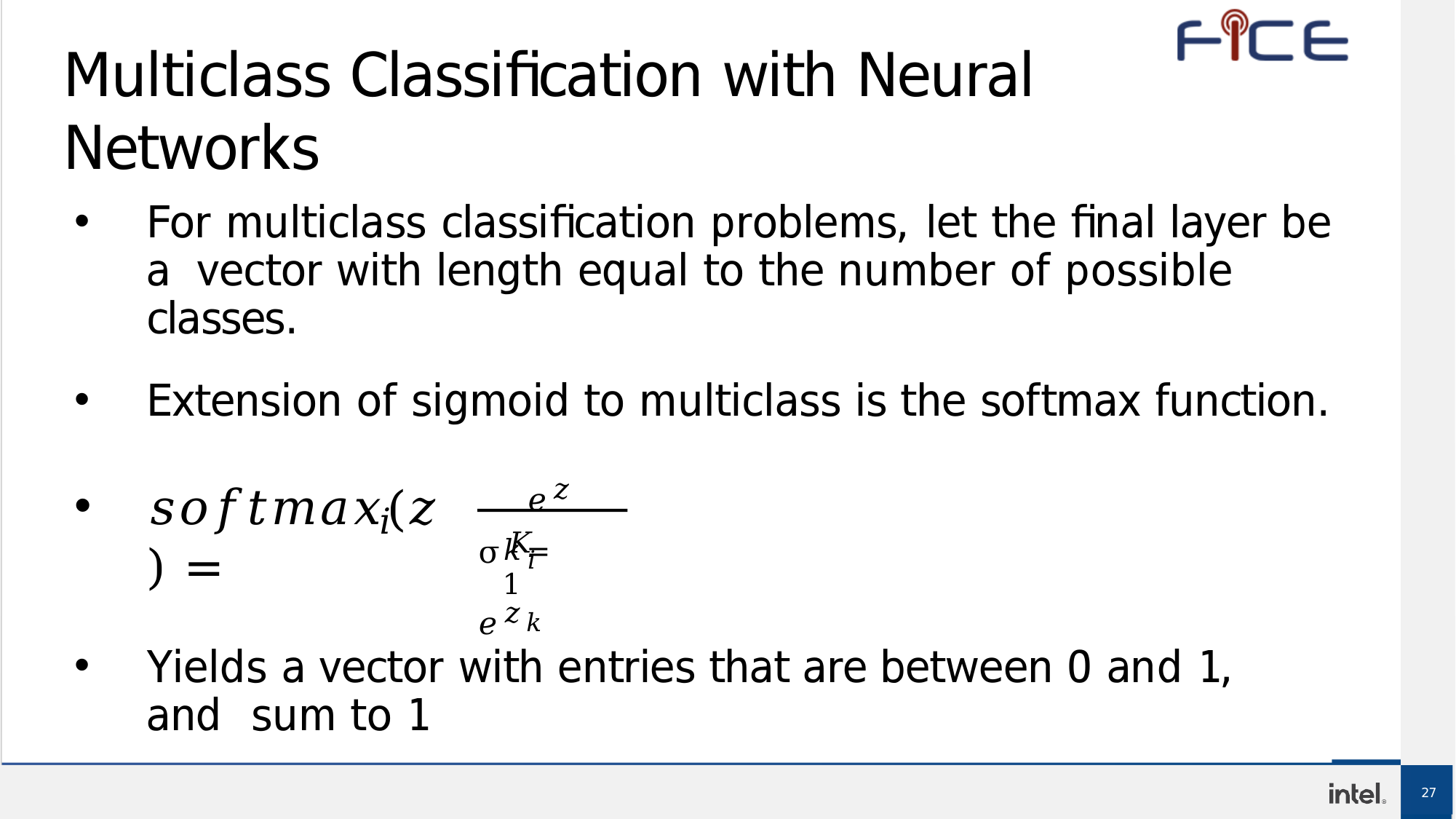

# Multiclass Classification with Neural Networks
For multiclass classification problems, let the final layer be a  vector with length equal to the number of possible classes.
Extension of sigmoid to multiclass is the softmax function.
𝑒𝑧𝑖
𝑠𝑜𝑓𝑡𝑚𝑎𝑥(𝑧 ) =
𝑖
σ𝐾	𝑒𝑧𝑘

𝑘=1
Yields a vector with entries that are between 0 and 1, and  sum to 1
27